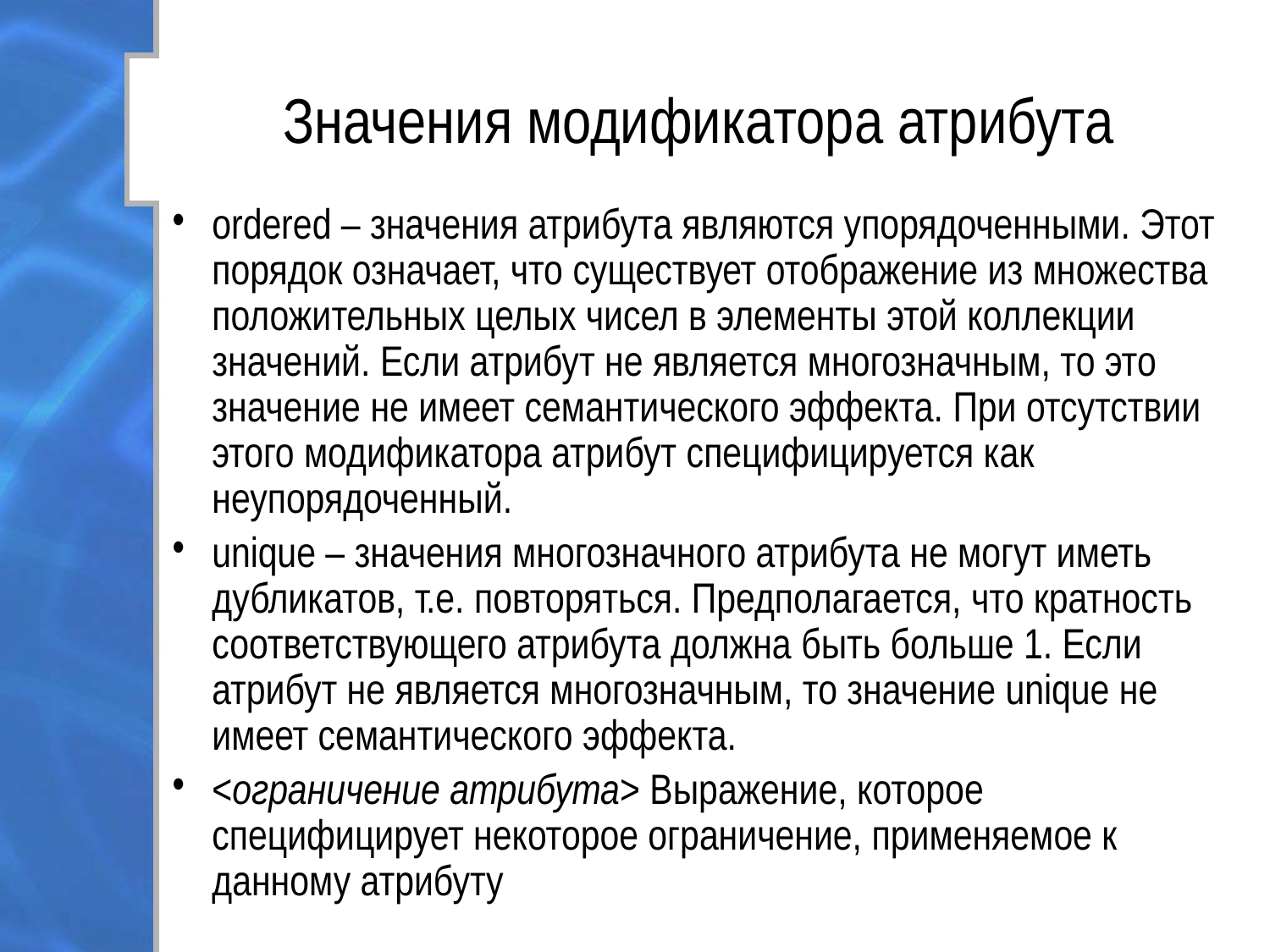

# Значения модификатора атрибута
ordered – значения атрибута являются упорядоченными. Этот порядок означает, что существует отображение из множества положительных целых чисел в элементы этой коллекции значений. Если атрибут не является многозначным, то это значение не имеет семантического эффекта. При отсутствии этого модификатора атрибут специфицируется как неупорядоченный.
unique – значения многозначного атрибута не могут иметь дубликатов, т.е. повторяться. Предполагается, что кратность соответствующего атрибута должна быть больше 1. Если атрибут не является многозначным, то значение unique не имеет семантического эффекта.
<ограничение атрибута> Выражение, которое специфицирует некоторое ограничение, применяемое к данному атрибуту